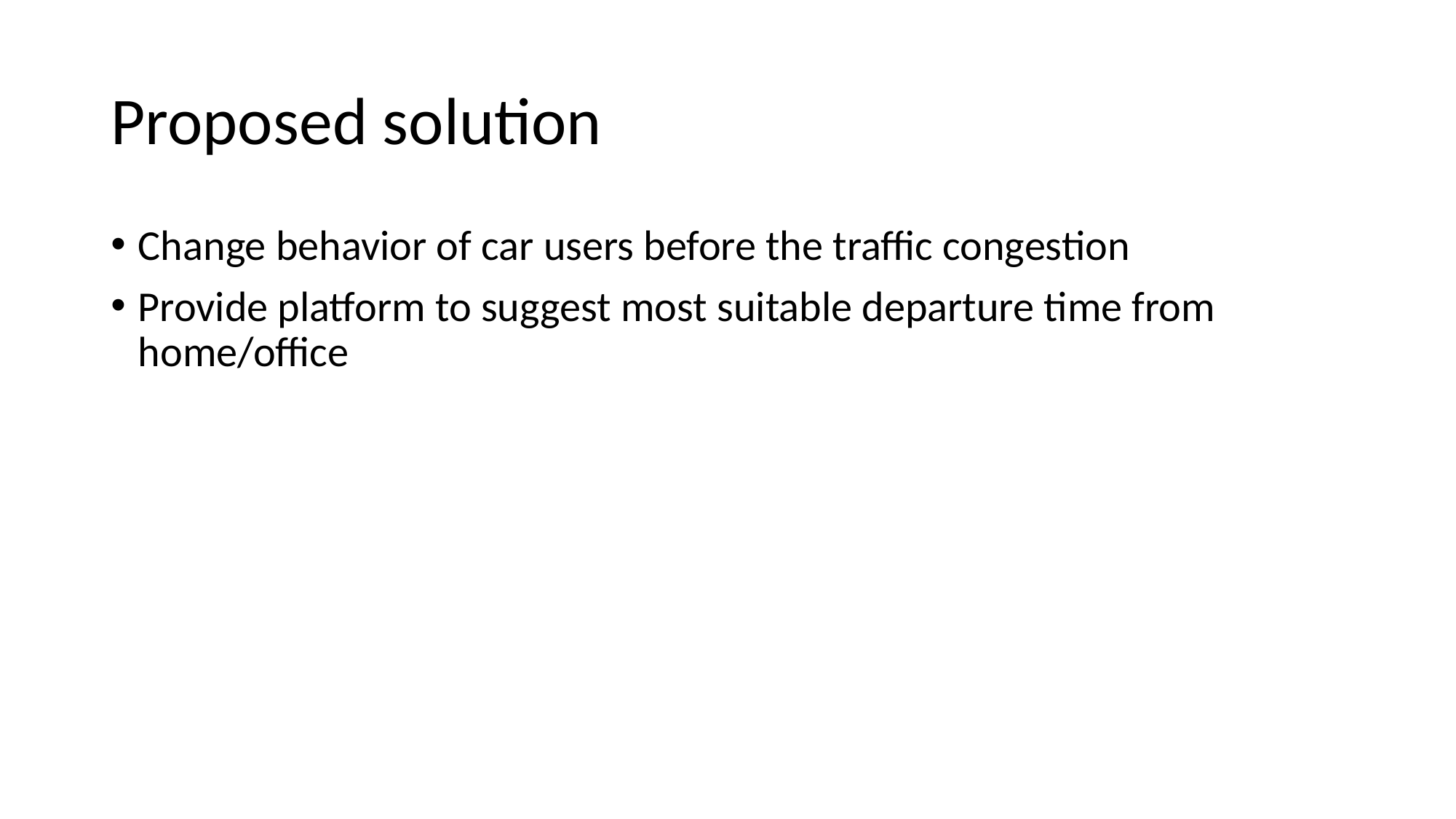

# Proposed solution
Change behavior of car users before the traffic congestion
Provide platform to suggest most suitable departure time from home/office